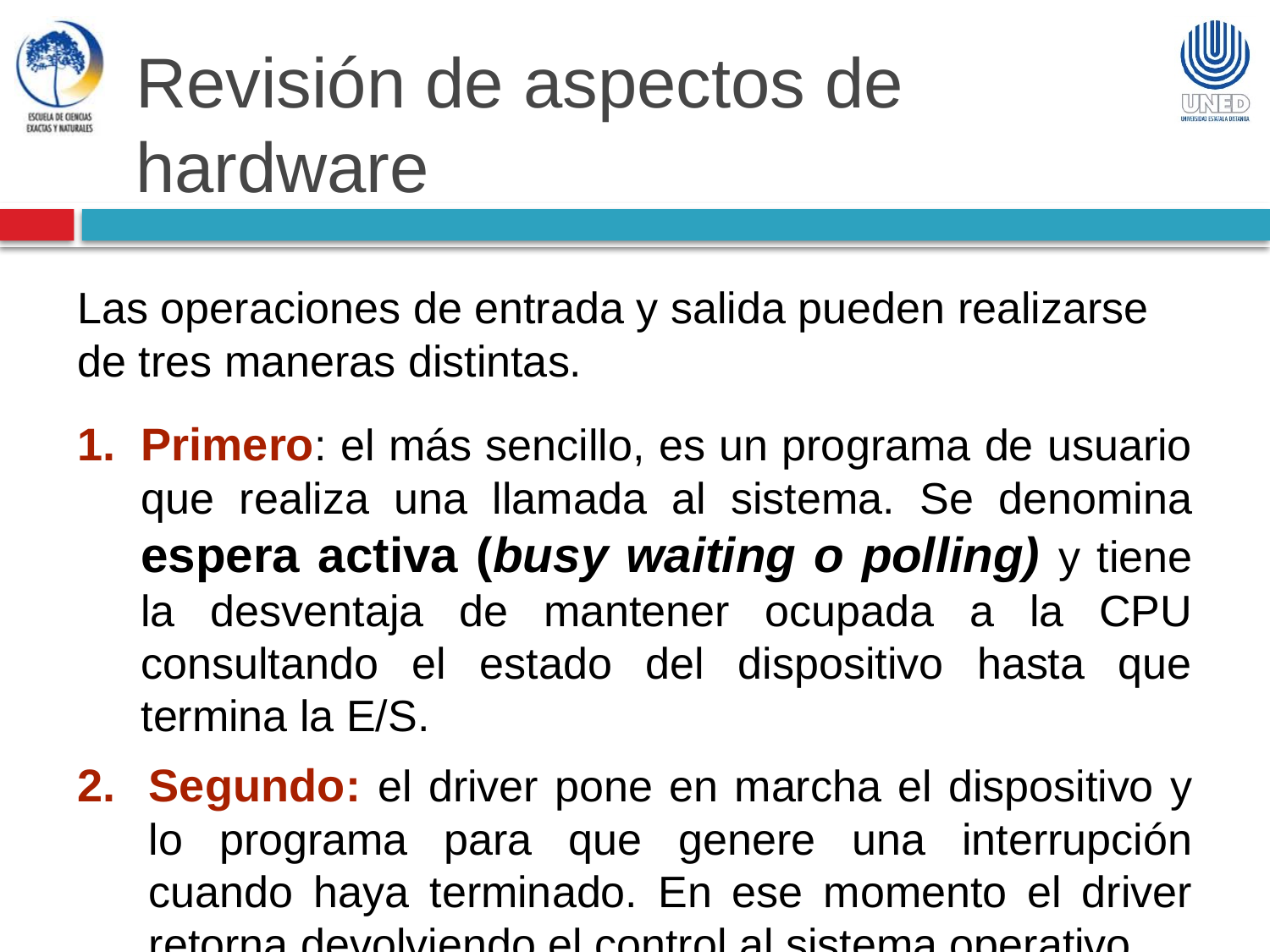

Revisión de aspectos de hardware
Las operaciones de entrada y salida pueden realizarse de tres maneras distintas.

Primero: el más sencillo, es un programa de usuario que realiza una llamada al sistema. Se denomina espera activa (busy waiting o polling) y tiene la desventaja de mantener ocupada a la CPU consultando el estado del dispositivo hasta que termina la E/S.

Segundo: el driver pone en marcha el dispositivo y lo programa para que genere una interrupción cuando haya terminado. En ese momento el driver retorna devolviendo el control al sistema operativo.